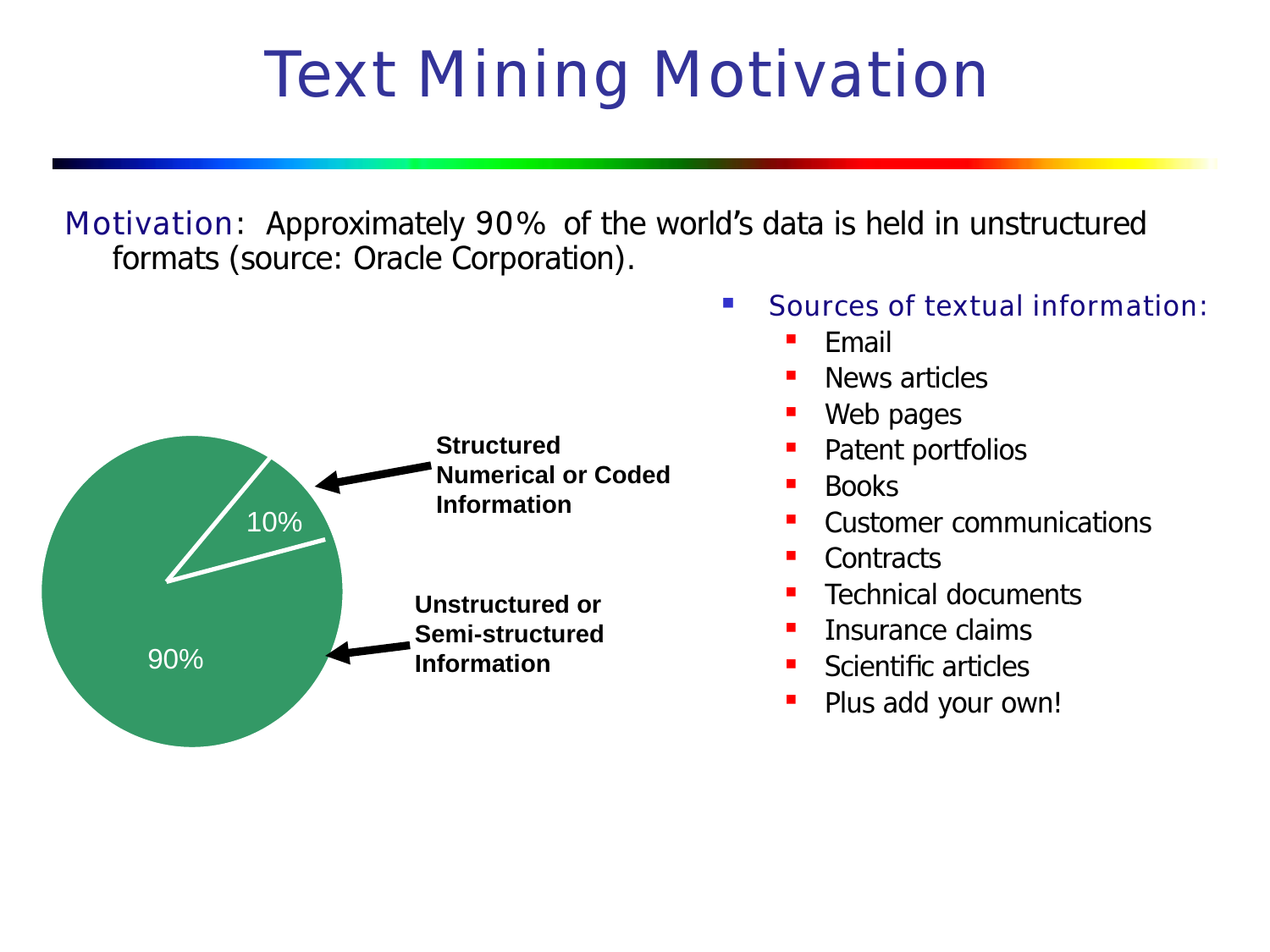

# Text Mining Motivation
Motivation:  Approximately 90% of the world’s data is held in unstructured formats (source: Oracle Corporation).
Sources of textual information:
Email
News articles
Web pages
Patent portfolios
Books
Customer communications
Contracts
Technical documents
Insurance claims
Scientific articles
Plus add your own!

Structured Numerical or Coded
Information

10%

Unstructured or Semi-structured
Information
90%